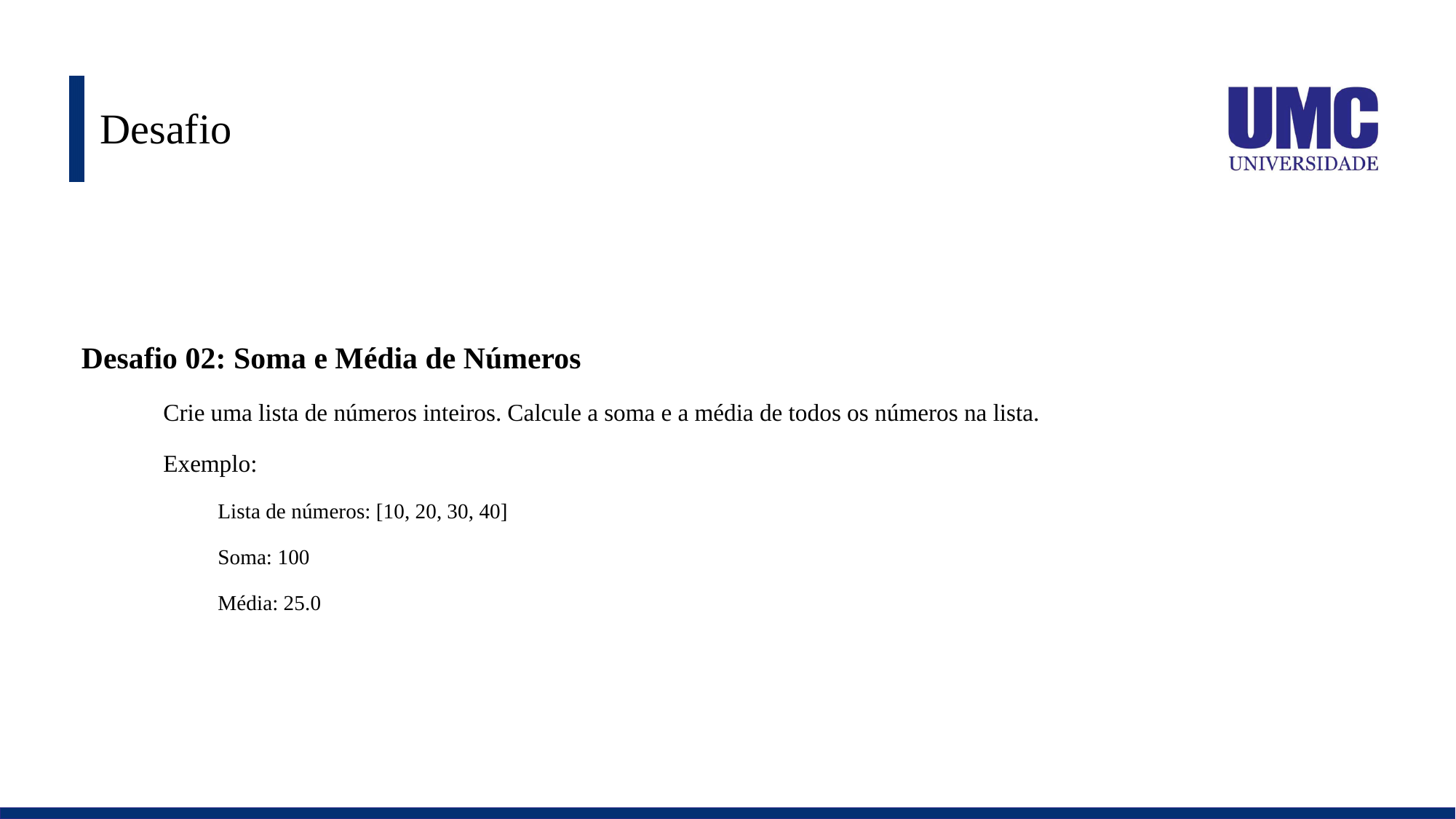

# Desafio
Desafio 02: Soma e Média de Números
Crie uma lista de números inteiros. Calcule a soma e a média de todos os números na lista.
Exemplo:
Lista de números: [10, 20, 30, 40]
Soma: 100
Média: 25.0